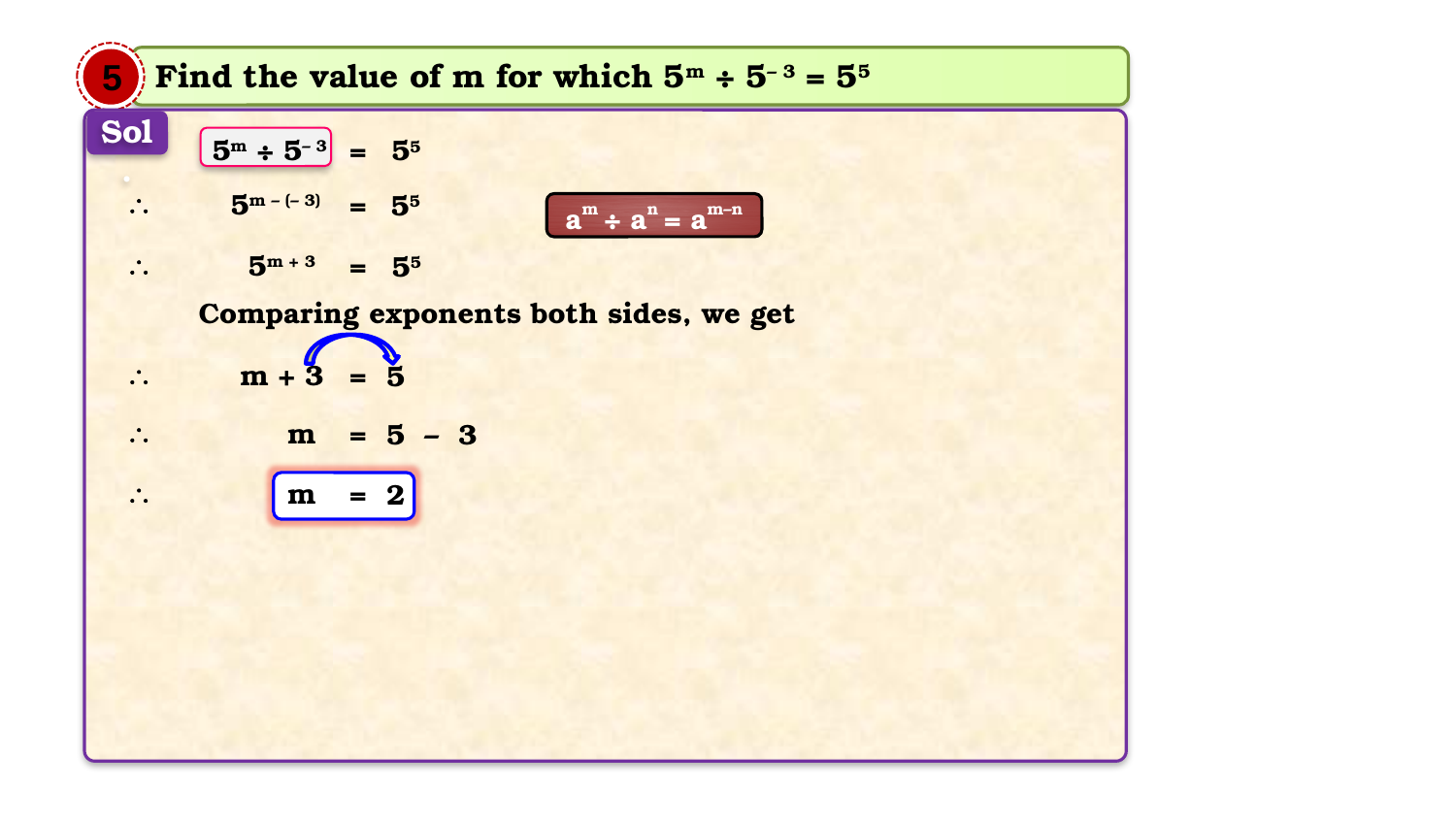

5

Find the value of m for which 5m ÷ 5– 3 = 55
Sol.

5m ÷ 5– 3
=
55

5m – (– 3)
=
55
∴
am ÷ an = am–n

∴
5m + 3
=
55
Comparing exponents both sides, we get

m + 3
=
5
∴
∴
m
=
5
–  3
m
=
2
∴